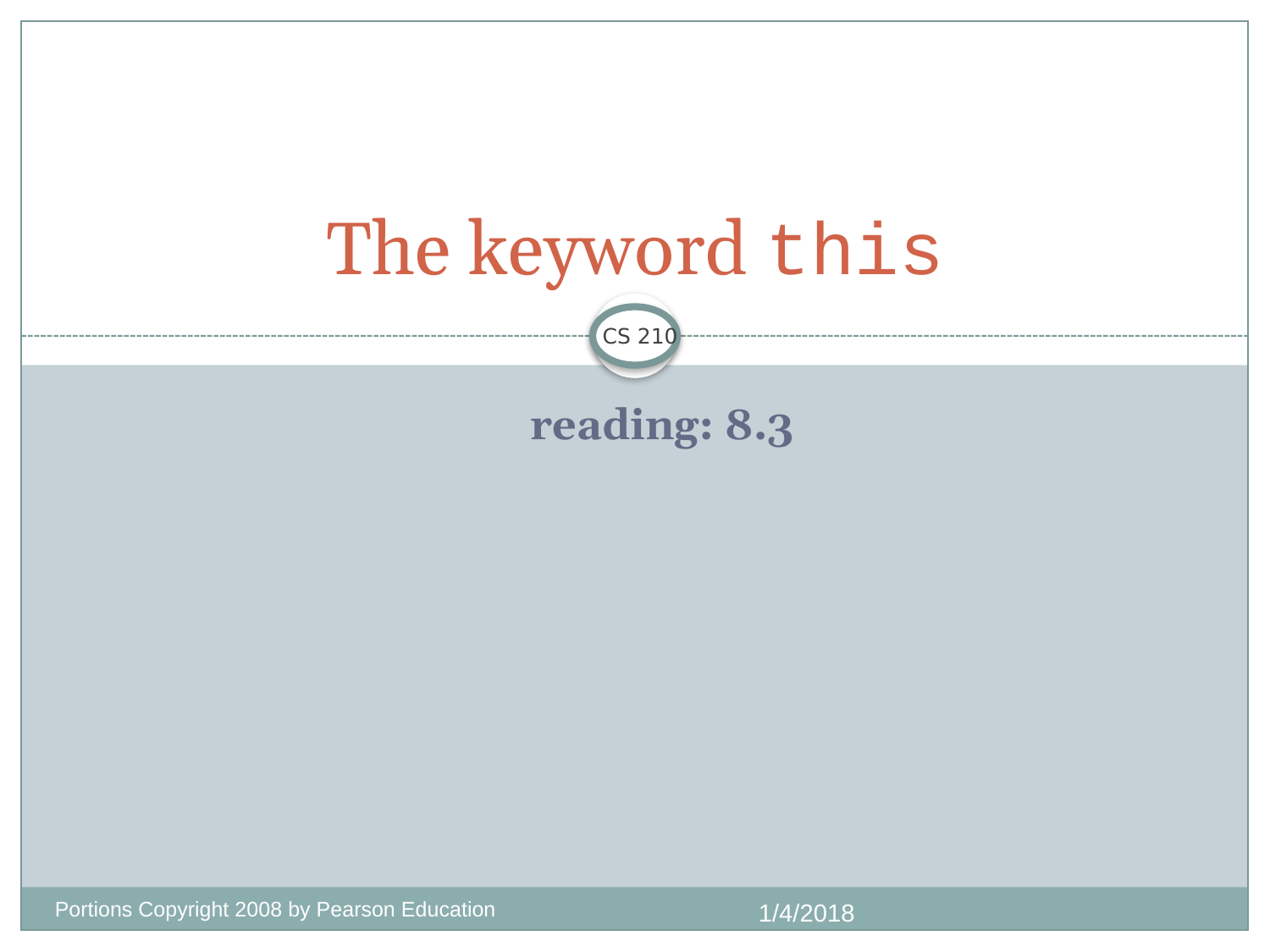

# The keyword this
CS 210
reading: 8.3
Portions Copyright 2008 by Pearson Education
1/4/2018